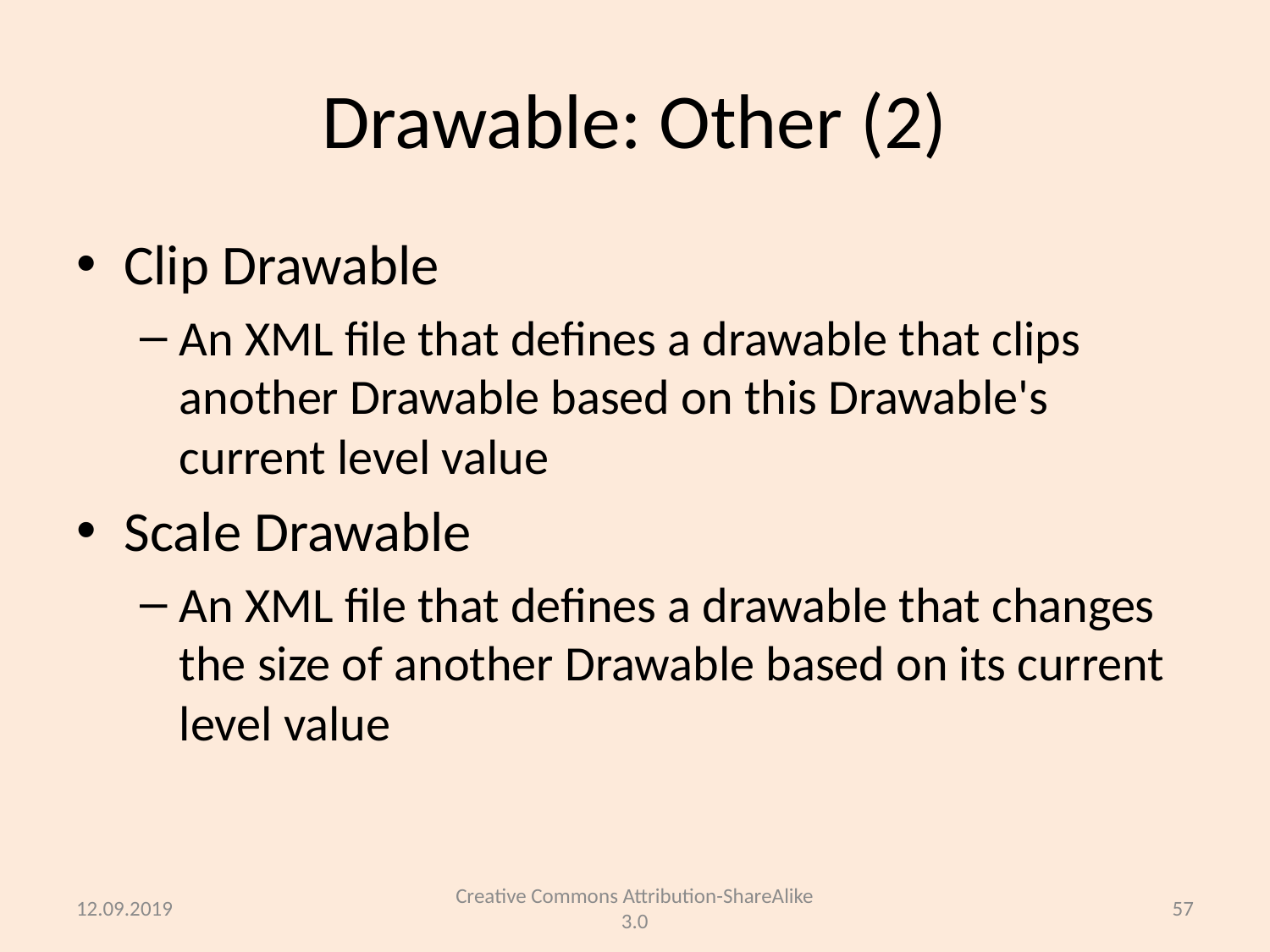

# Drawable: Other (2)
Clip Drawable
An XML file that defines a drawable that clips another Drawable based on this Drawable's current level value
Scale Drawable
An XML file that defines a drawable that changes the size of another Drawable based on its current level value

12.09.2019
Creative Commons Attribution-ShareAlike 3.0
57